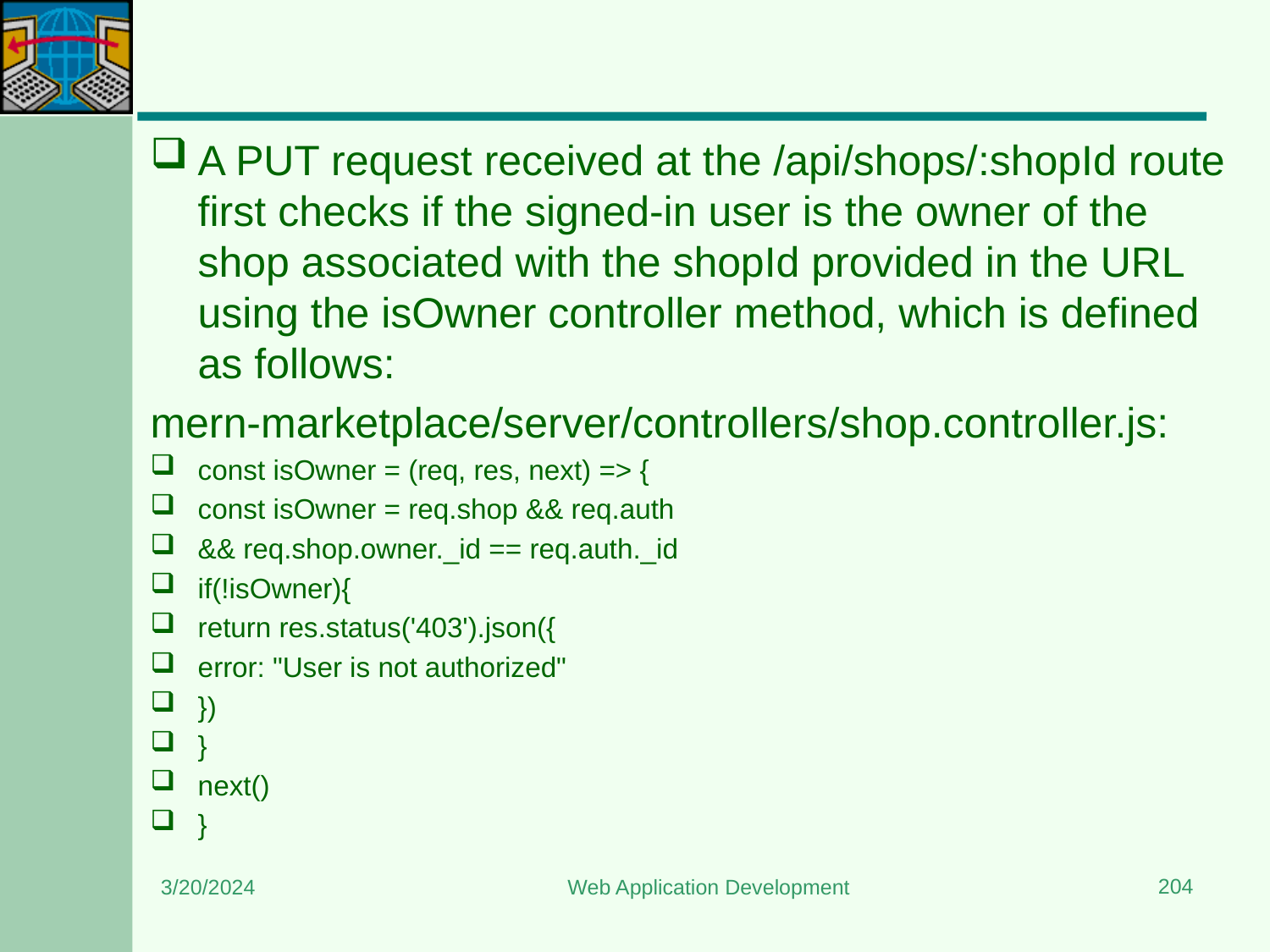

#
A PUT request received at the /api/shops/:shopId route first checks if the signed-in user is the owner of the shop associated with the shopId provided in the URL using the isOwner controller method, which is defined as follows:
mern-marketplace/server/controllers/shop.controller.js:
const isOwner = (req, res, next) => {
const isOwner = req.shop && req.auth
&& req.shop.owner._id == req.auth._id
if(!isOwner){
return res.status('403').json({
error: "User is not authorized"
})
}
next()
}
204
3/20/2024
Web Application Development